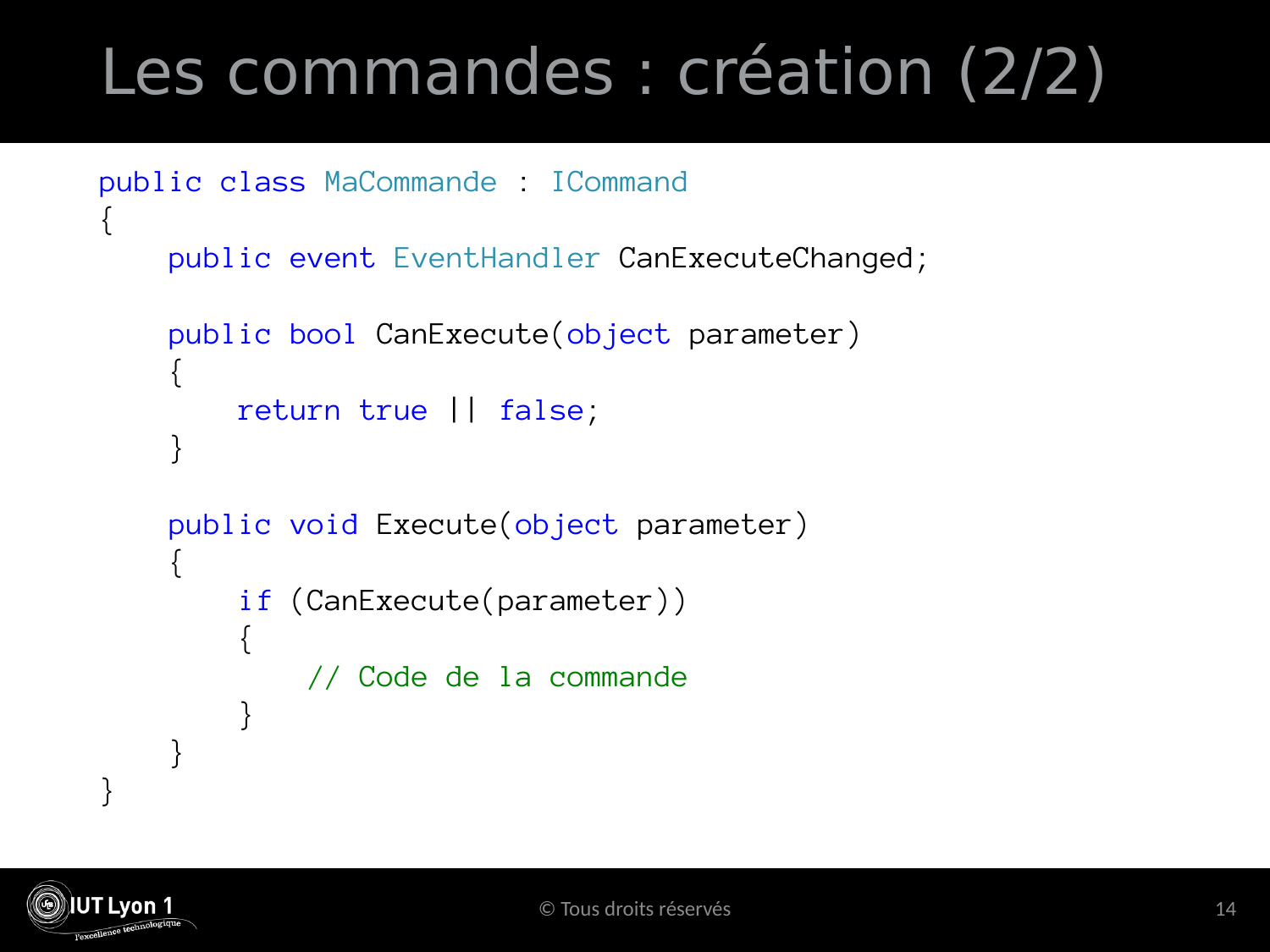

# Les commandes : création (2/2)

public class MaCommande : ICommand
{
    public event EventHandler CanExecuteChanged;

    public bool CanExecute(object parameter)
    {
        return true || false;
    }

    public void Execute(object parameter)
    {
        if (CanExecute(parameter))
        {
            // Code de la commande
        }
    }
}
© Tous droits réservés
14